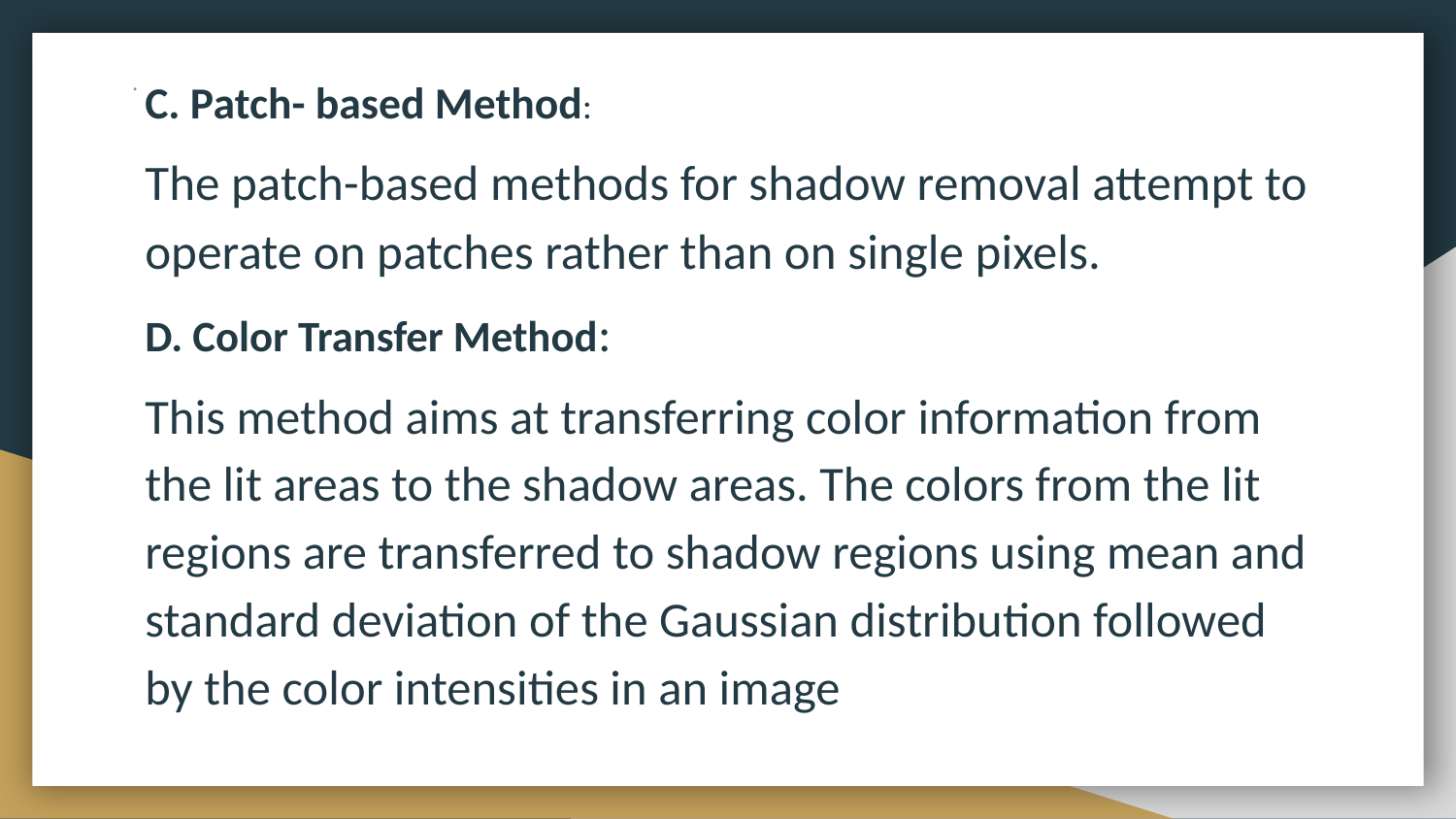

# .
C. Patch- based Method:
The patch-based methods for shadow removal attempt to operate on patches rather than on single pixels.
D. Color Transfer Method:
This method aims at transferring color information from the lit areas to the shadow areas. The colors from the lit regions are transferred to shadow regions using mean and standard deviation of the Gaussian distribution followed by the color intensities in an image